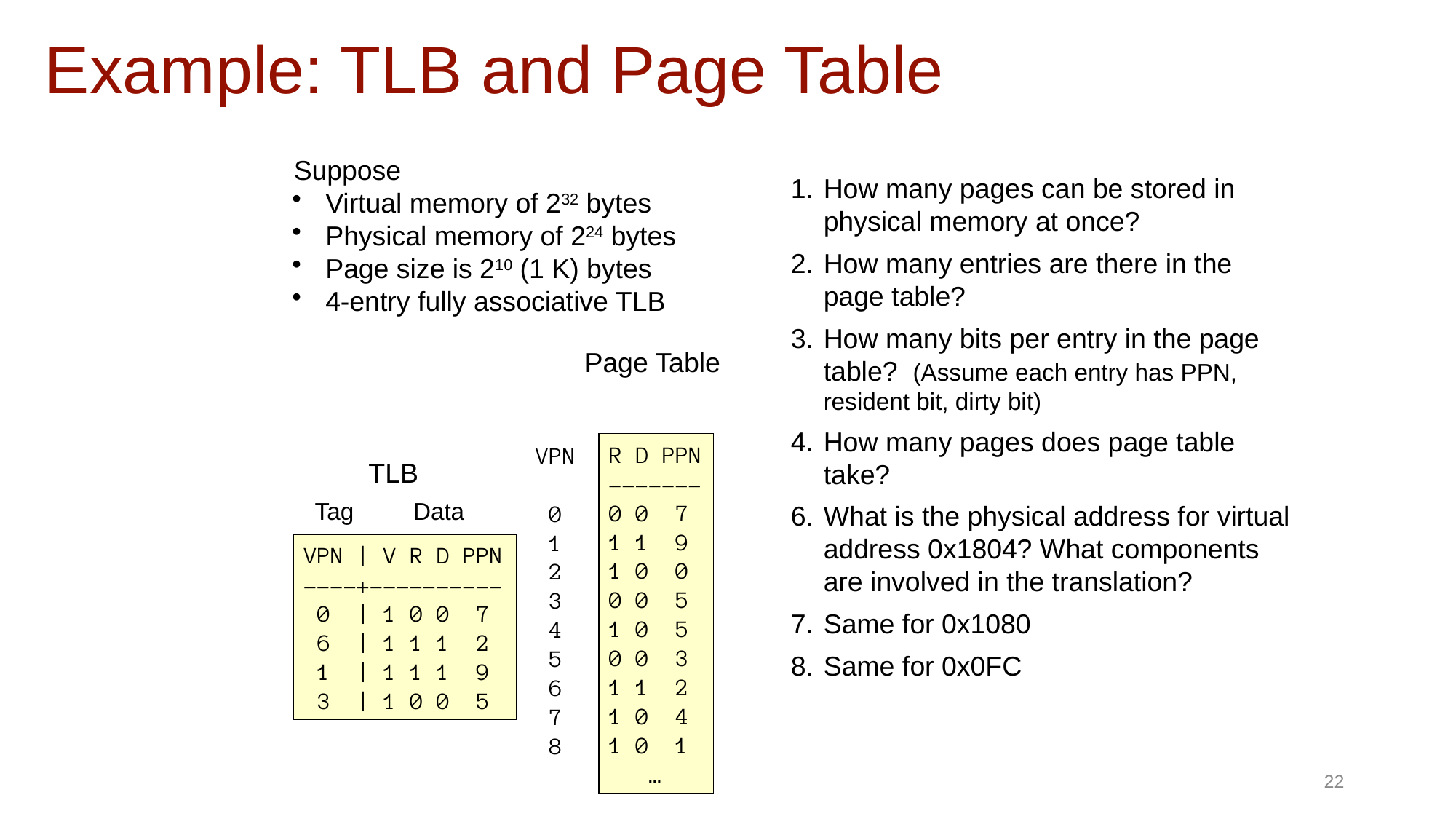

# Example: TLB and Page Table
    Suppose
 Virtual memory of 232 bytes
 Physical memory of 224 bytes
 Page size is 210 (1 K) bytes
 4-entry fully associative TLB
How many pages can be stored in physical memory at once?
How many entries are there in the page table?
How many bits per entry in the page table?  (Assume each entry has PPN, resident bit, dirty bit)
How many pages does page table take?
What is the physical address for virtual address 0x1804? What components are involved in the translation?
Same for 0x1080
Same for 0x0FC
Page Table
R D PPN
-------
0 0  7
1 1  9
1 0  0
0 0  5
1 0  5
0 0  3
1 1  2
1 0  4
1 0  1
   …
VPN

 0
 1
 2
 3
 4
 5
 6
 7
 8
TLB
Tag
Data
VPN | V R D PPN
----+----------
 0  | 1 0 0  7
 6  | 1 1 1  2
 1  | 1 1 1  9
 3  | 1 0 0  5
22